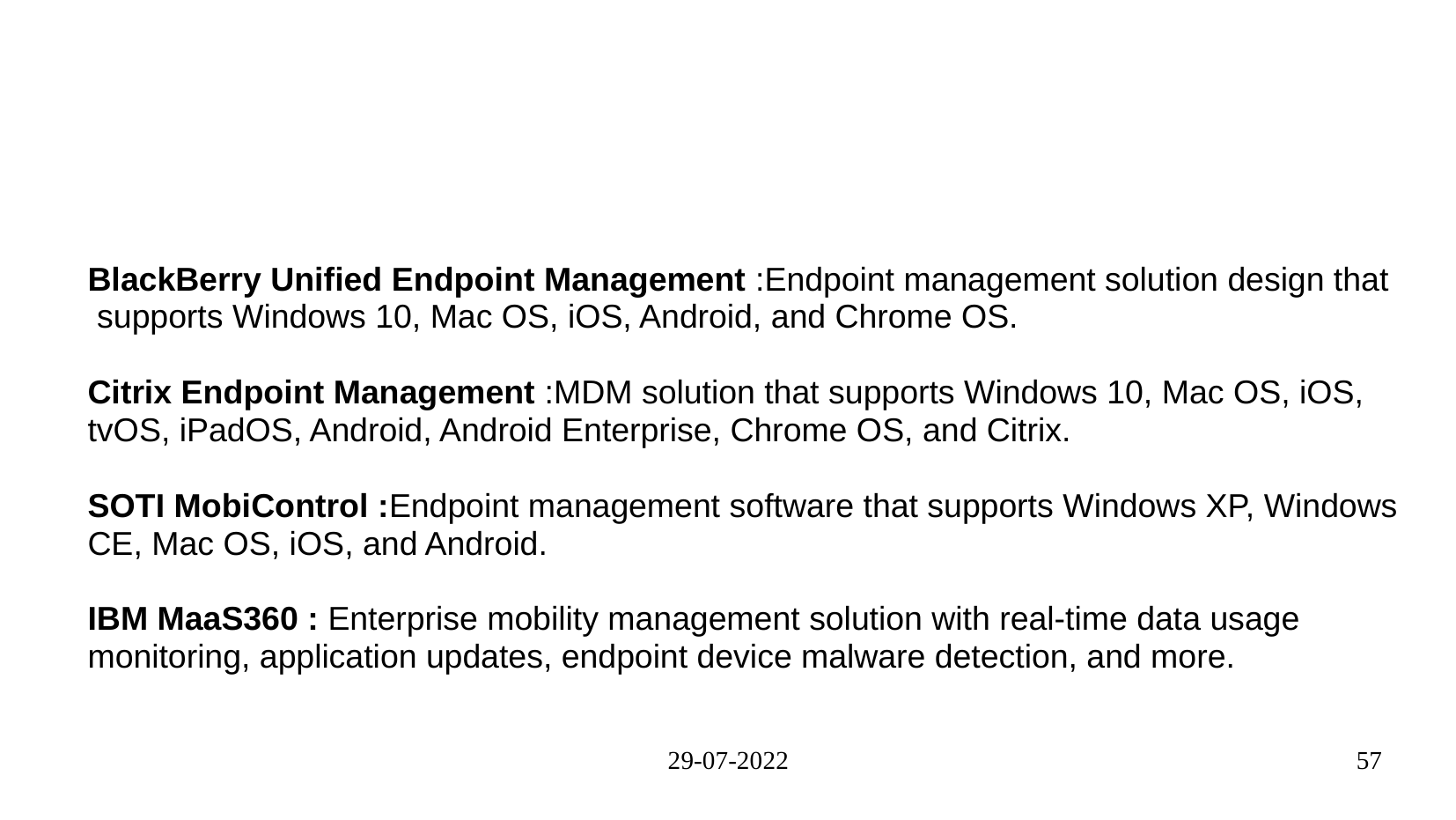

#

BlackBerry Unified Endpoint Management :Endpoint management solution design that
 supports Windows 10, Mac OS, iOS, Android, and Chrome OS.

Citrix Endpoint Management :MDM solution that supports Windows 10, Mac OS, iOS,
tvOS, iPadOS, Android, Android Enterprise, Chrome OS, and Citrix.

SOTI MobiControl :Endpoint management software that supports Windows XP, Windows
CE, Mac OS, iOS, and Android.

IBM MaaS360 : Enterprise mobility management solution with real-time data usage
monitoring, application updates, endpoint device malware detection, and more.
29-07-2022
57